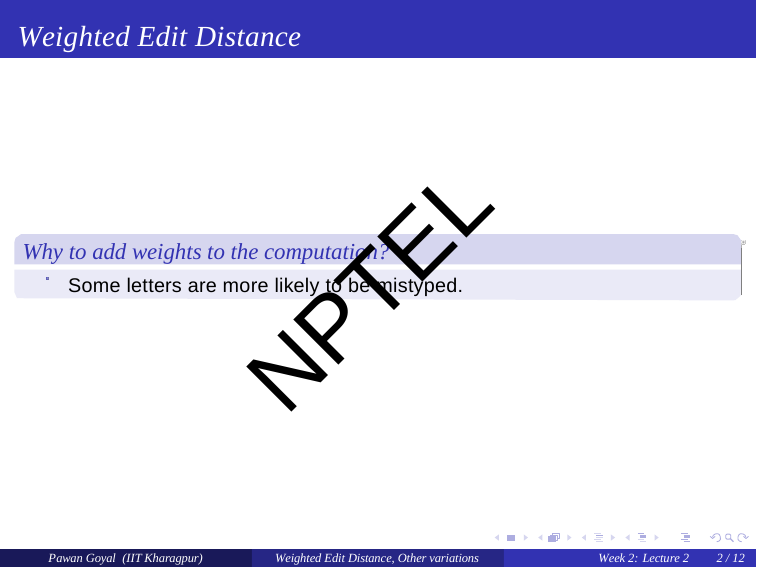

# Weighted Edit Distance
NPTEL

Why to add weights to the computation?
Some letters are more likely to be mistyped.

Pawan Goyal  (IIT Kharagpur)
2 / 12
Weighted Edit Distance, Other variations
Week 2: Lecture 2